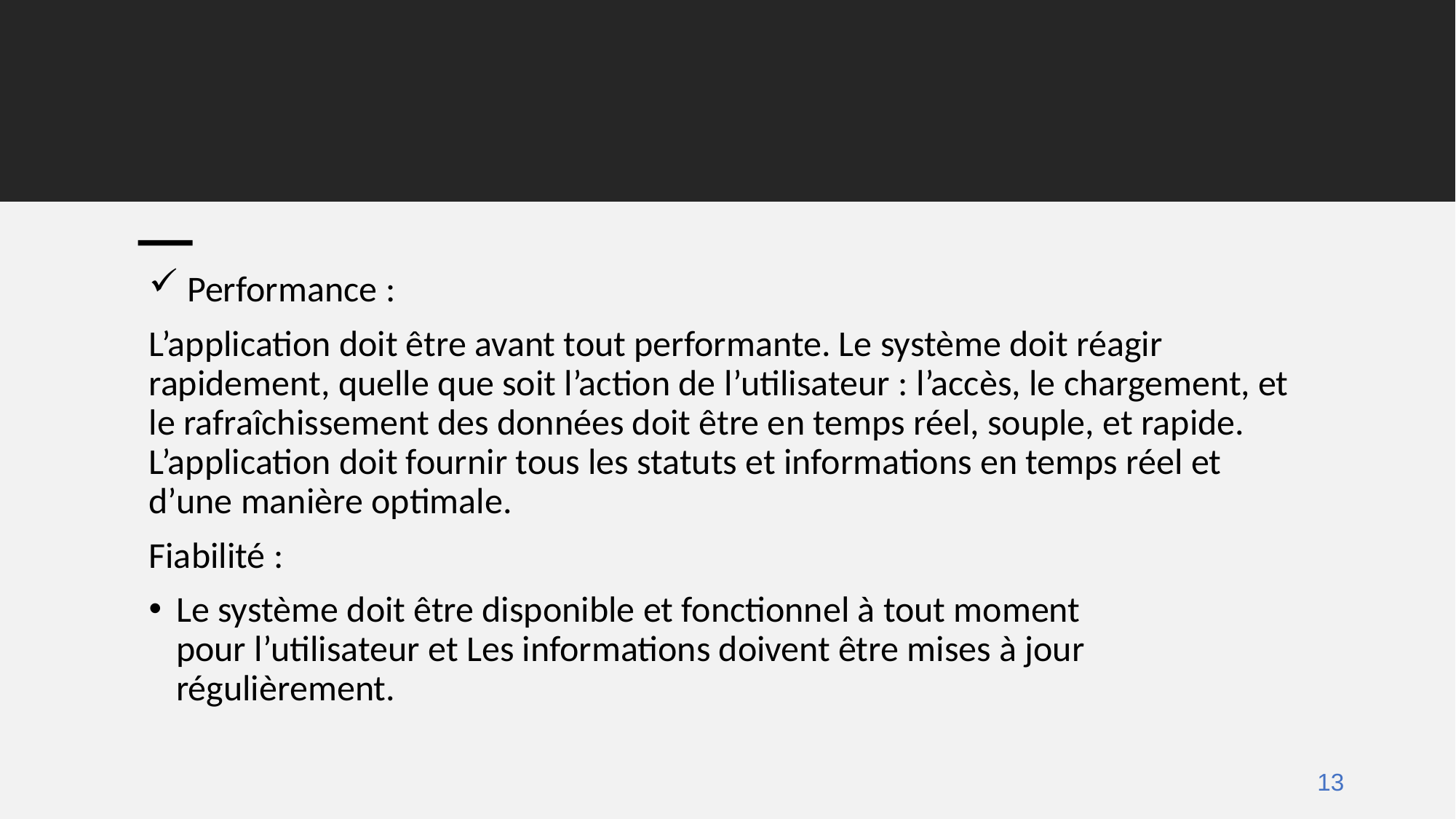

Performance :
L’application doit être avant tout performante. Le système doit réagir rapidement, quelle que soit l’action de l’utilisateur : l’accès, le chargement, et le rafraîchissement des données doit être en temps réel, souple, et rapide. L’application doit fournir tous les statuts et informations en temps réel et d’une manière optimale.
Fiabilité :
Le système doit être disponible et fonctionnel à tout moment pour l’utilisateur et Les informations doivent être mises à jour régulièrement.

Gestion d'un institut scolaire privé *NST Groupe*
13